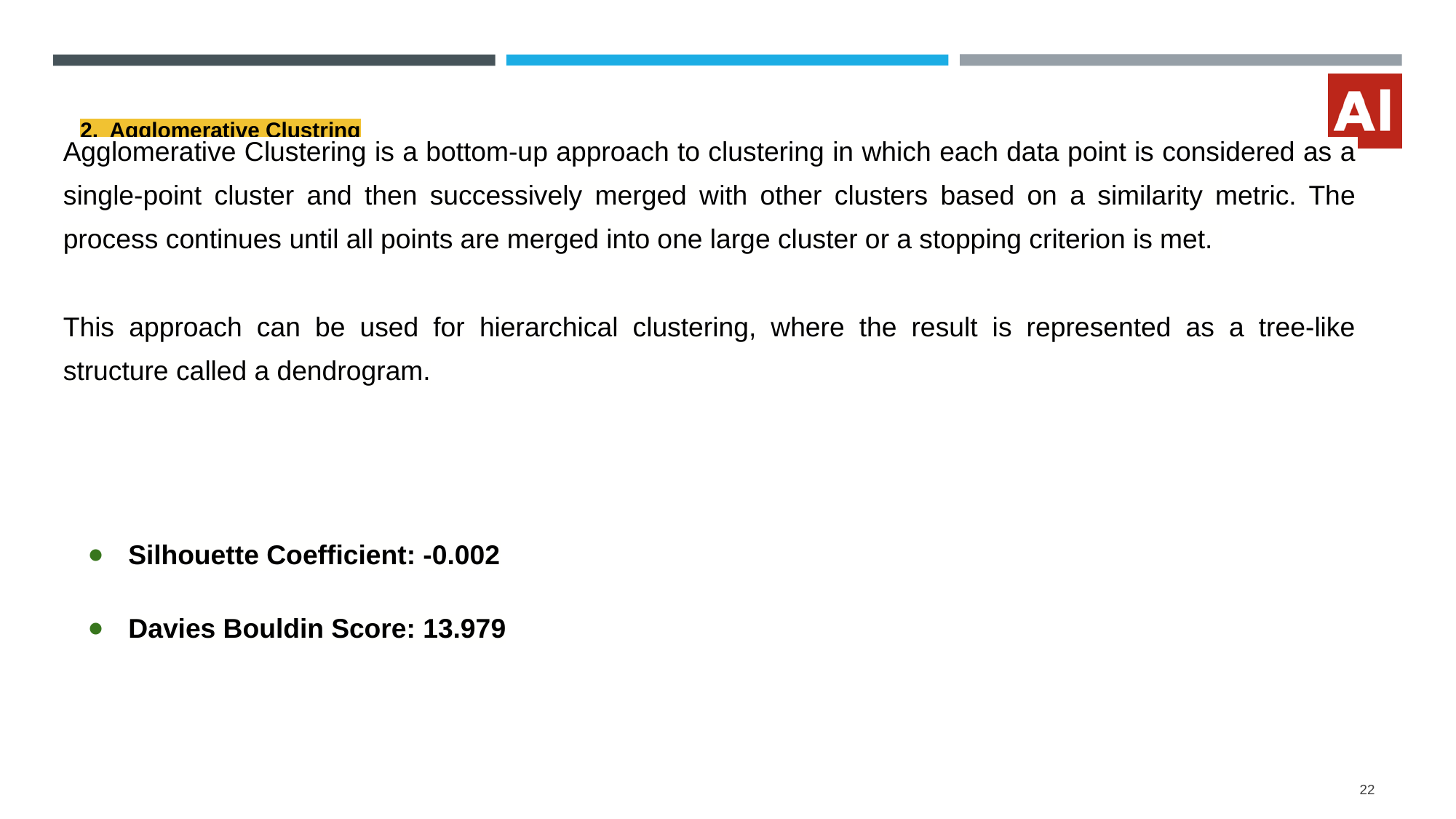

# 2.  Agglomerative Clustring
Agglomerative Clustering is a bottom-up approach to clustering in which each data point is considered as a single-point cluster and then successively merged with other clusters based on a similarity metric. The process continues until all points are merged into one large cluster or a stopping criterion is met.

This approach can be used for hierarchical clustering, where the result is represented as a tree-like structure called a dendrogram.

Silhouette Coefficient: -0.002
Davies Bouldin Score: 13.979
22